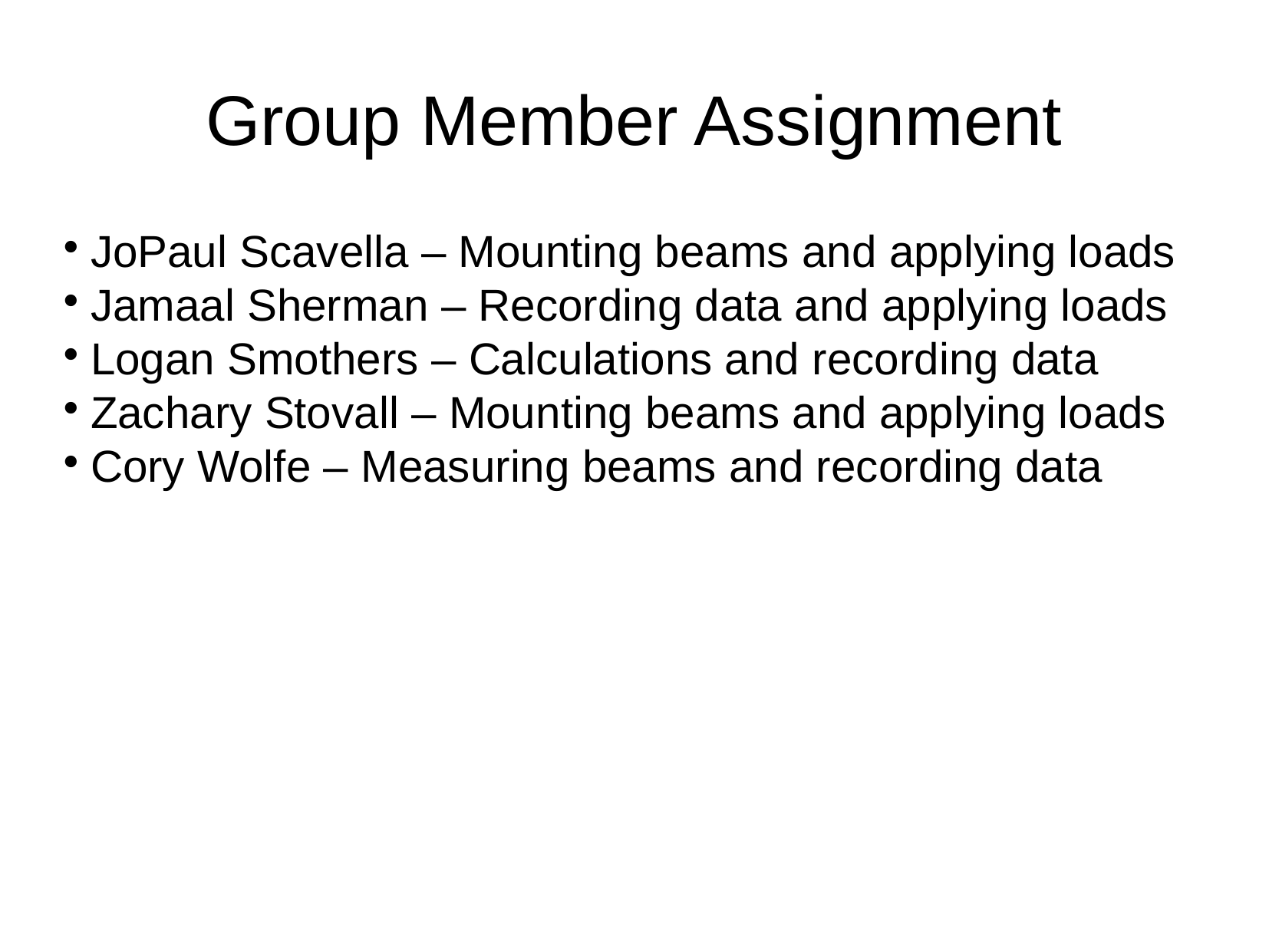

Group Member Assignment
JoPaul Scavella – Mounting beams and applying loads
Jamaal Sherman – Recording data and applying loads
Logan Smothers – Calculations and recording data
Zachary Stovall – Mounting beams and applying loads
Cory Wolfe – Measuring beams and recording data